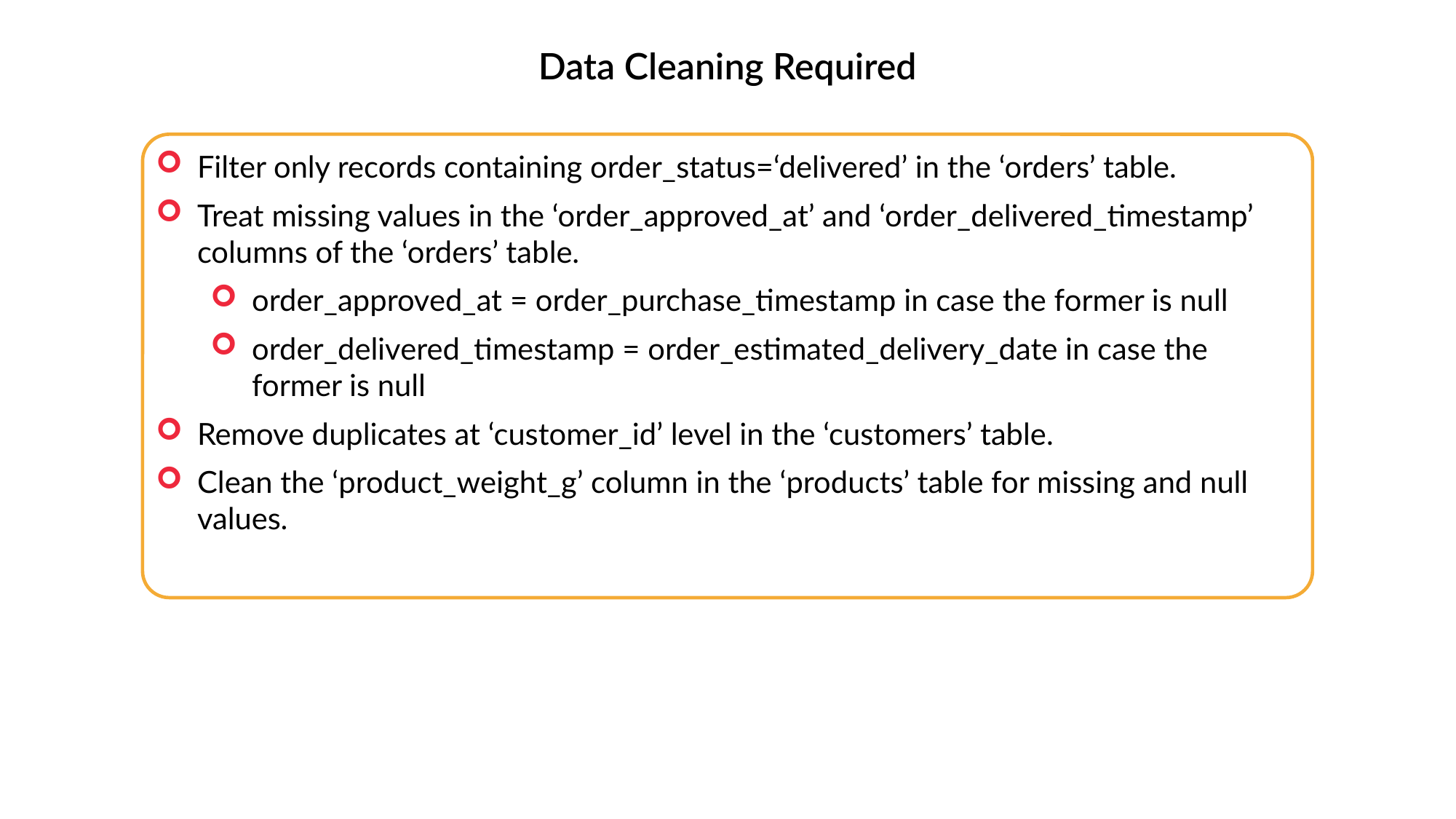

Data Cleaning Required
Filter only records containing order_status=‘delivered’ in the ‘orders’ table.
Treat missing values in the ‘order_approved_at’ and ‘order_delivered_timestamp’ columns of the ‘orders’ table.
order_approved_at = order_purchase_timestamp in case the former is null
order_delivered_timestamp = order_estimated_delivery_date in case the former is null
Remove duplicates at ‘customer_id’ level in the ‘customers’ table.
Clean the ‘product_weight_g’ column in the ‘products’ table for missing and null values.